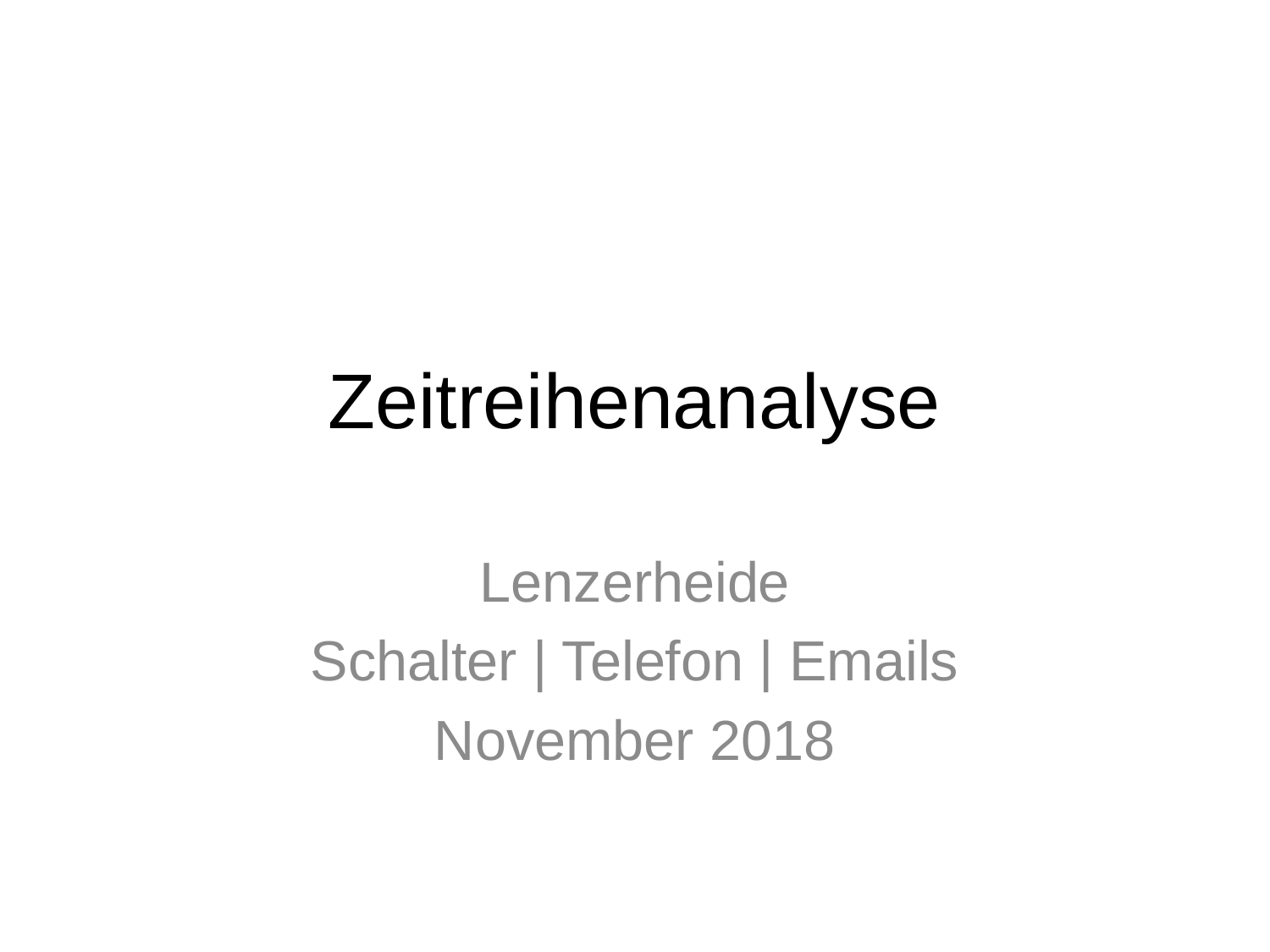

# Zeitreihenanalyse
Lenzerheide
Schalter | Telefon | Emails
November 2018